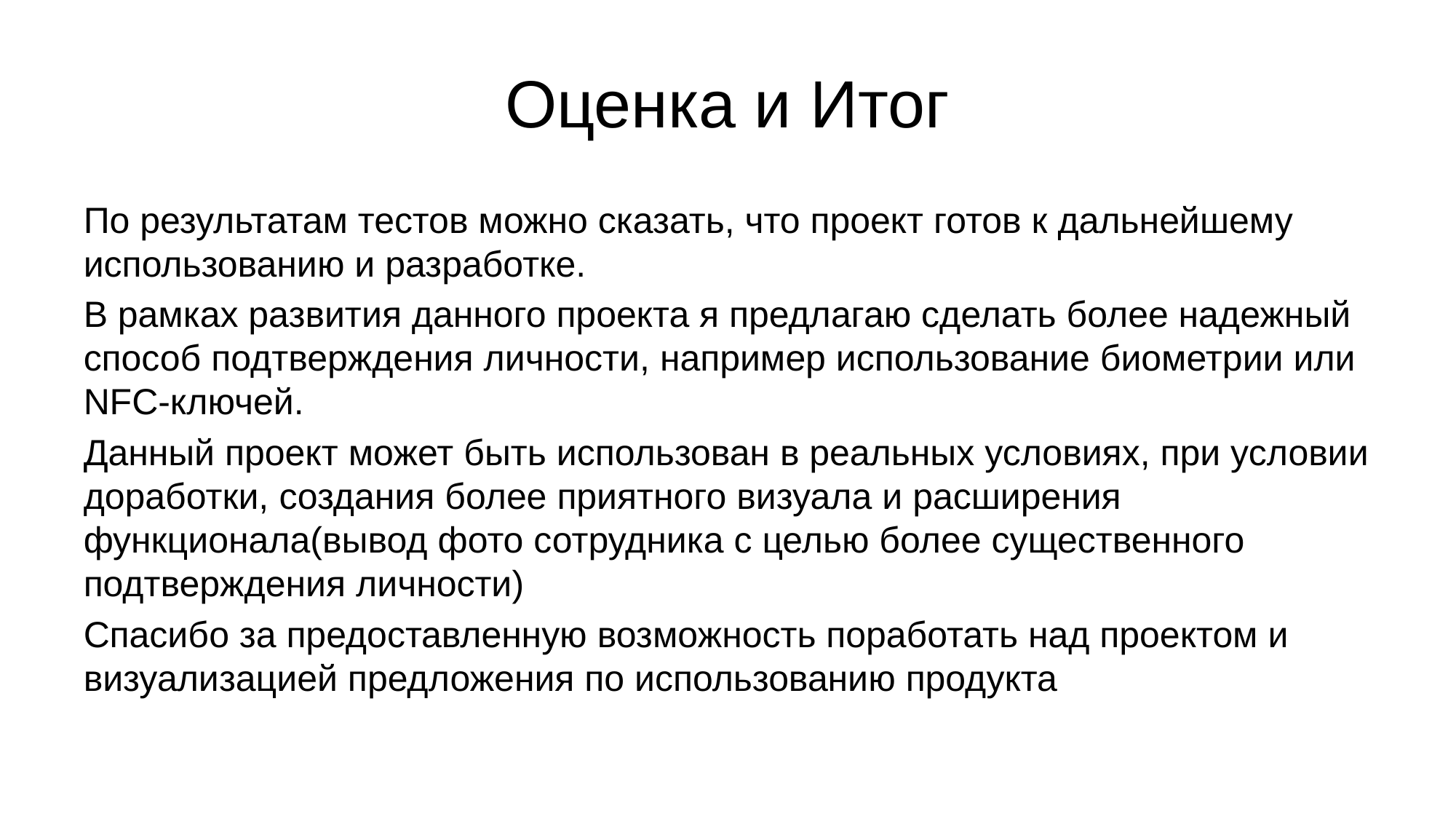

# Оценка и Итог
По результатам тестов можно сказать, что проект готов к дальнейшему использованию и разработке.
В рамках развития данного проекта я предлагаю сделать более надежный способ подтверждения личности, например использование биометрии или NFC-ключей.
Данный проект может быть использован в реальных условиях, при условии доработки, создания более приятного визуала и расширения функционала(вывод фото сотрудника с целью более существенного подтверждения личности)
Спасибо за предоставленную возможность поработать над проектом и визуализацией предложения по использованию продукта